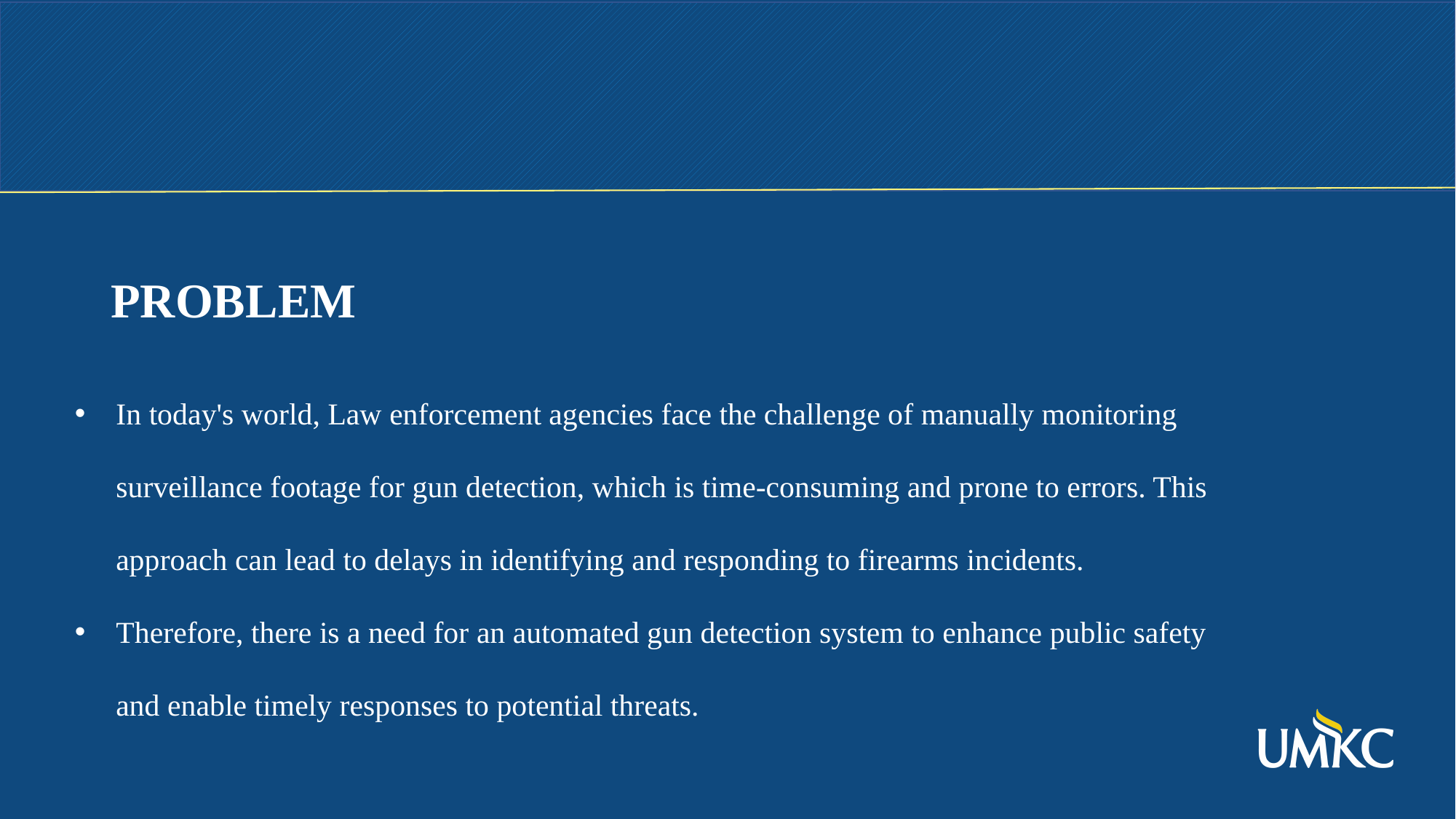

PROBLEM
In today's world, Law enforcement agencies face the challenge of manually monitoring surveillance footage for gun detection, which is time-consuming and prone to errors. This approach can lead to delays in identifying and responding to firearms incidents.
Therefore, there is a need for an automated gun detection system to enhance public safety and enable timely responses to potential threats.